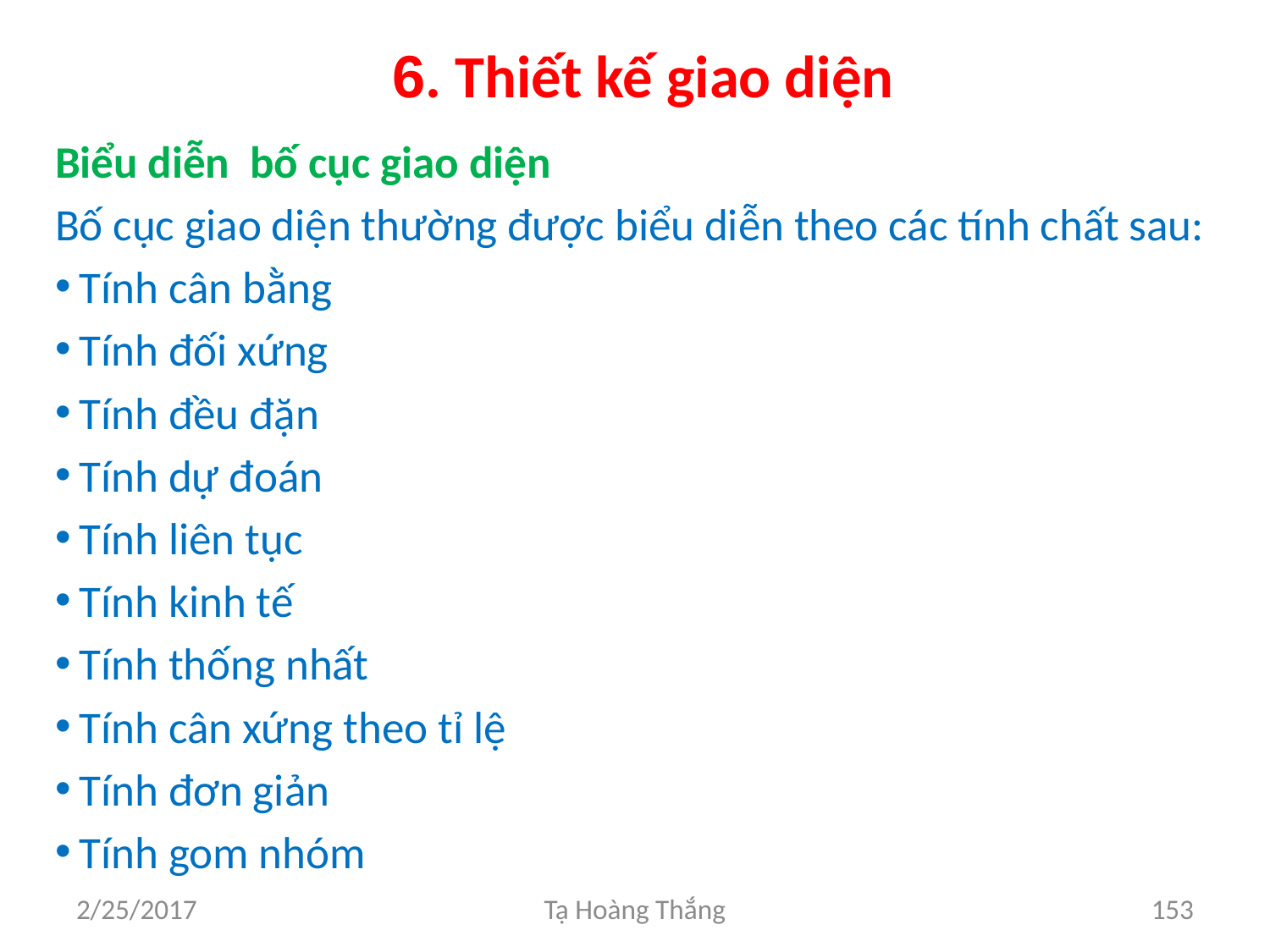

# 6. Thiết kế giao diện
Biểu diễn  bố cục giao diện
Bố cục giao diện thường được biểu diễn theo các tính chất sau:
 Tính cân bằng
 Tính đối xứng
 Tính đều đặn
 Tính dự đoán
 Tính liên tục
 Tính kinh tế
 Tính thống nhất
 Tính cân xứng theo tỉ lệ
 Tính đơn giản
 Tính gom nhóm

2/25/2017
Tạ Hoàng Thắng
153